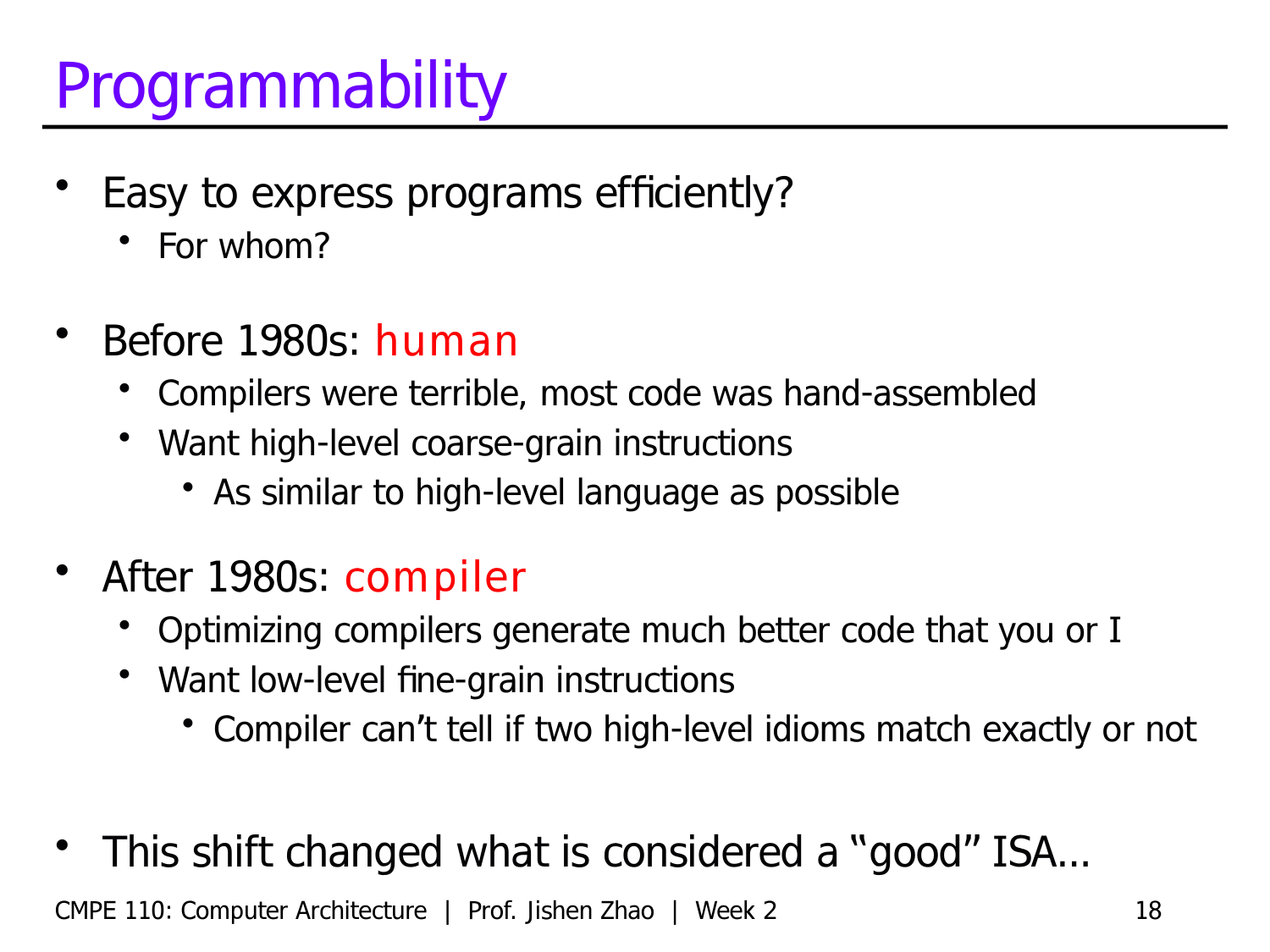

# Programmability
Easy to express programs efficiently?
For whom?

Before 1980s: human
Compilers were terrible, most code was hand-assembled
Want high-level coarse-grain instructions
As similar to high-level language as possible

After 1980s: compiler
Optimizing compilers generate much better code that you or I
Want low-level fine-grain instructions
Compiler can’t tell if two high-level idioms match exactly or not

This shift changed what is considered a “good” ISA…
CMPE 110: Computer Architecture  |  Prof. Jishen Zhao  |  Week 2
18